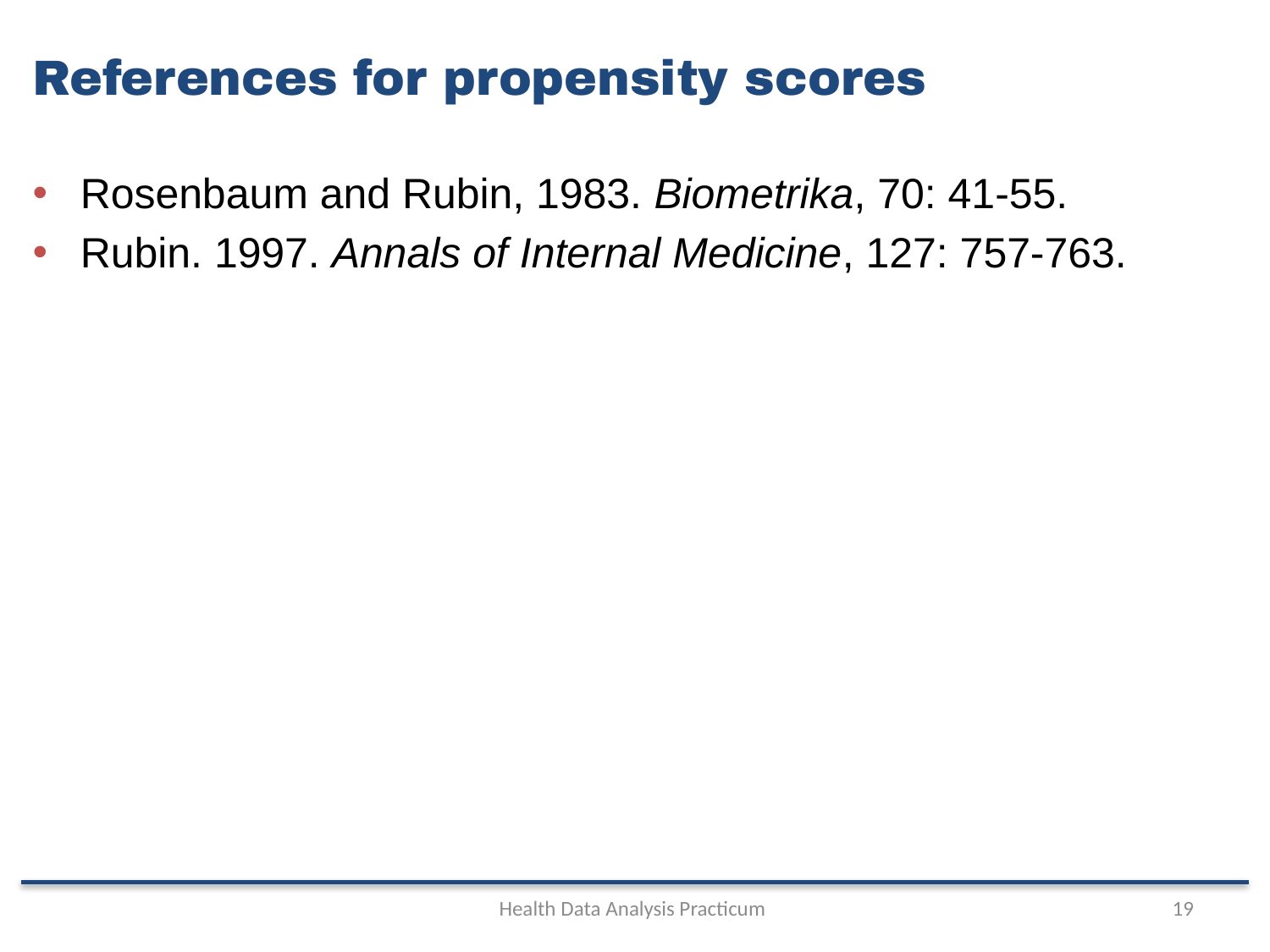

# References for propensity scores
Rosenbaum and Rubin, 1983. Biometrika, 70: 41-55.
Rubin. 1997. Annals of Internal Medicine, 127: 757-763.

Health Data Analysis Practicum
19